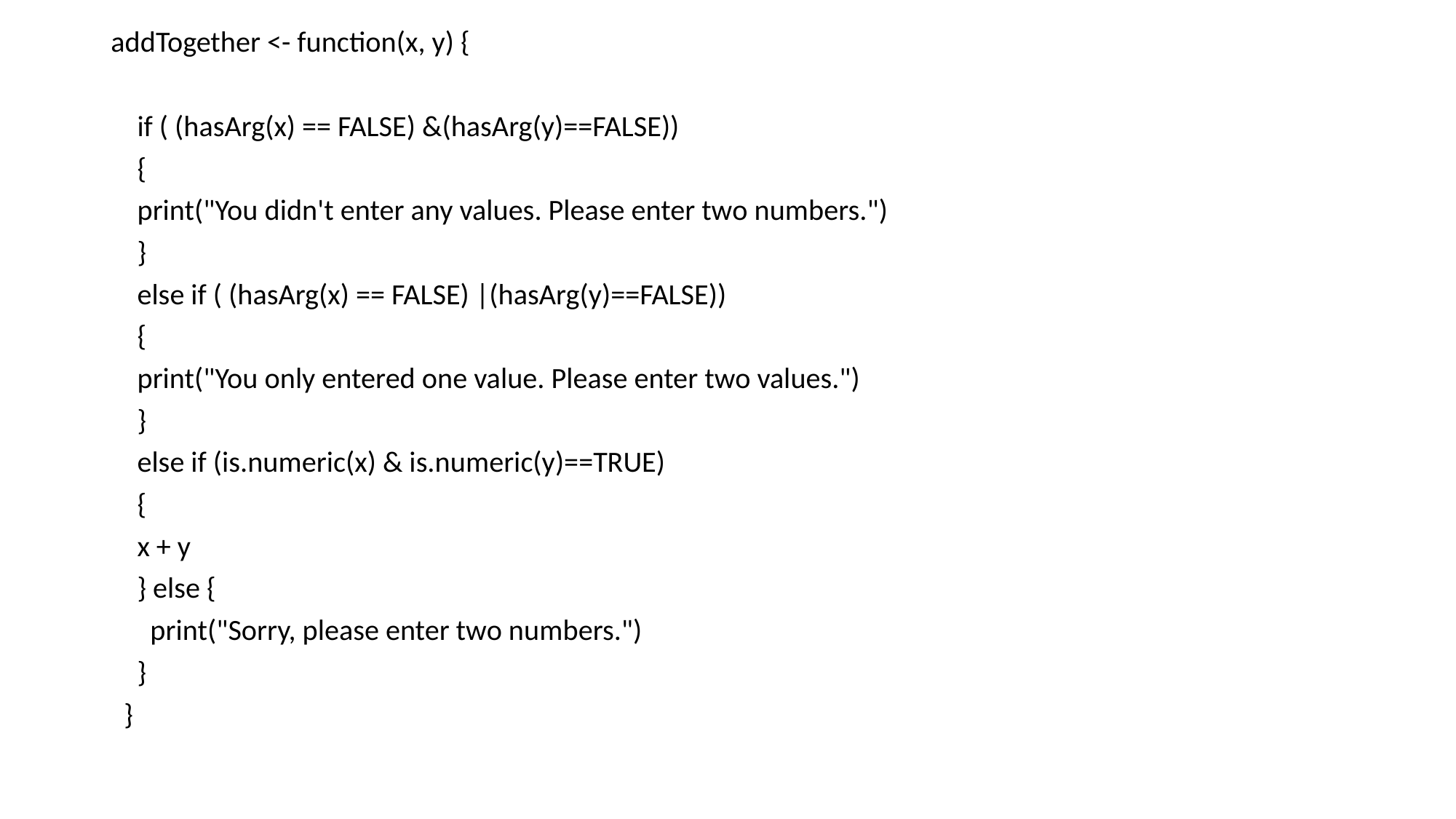

addTogether <- function(x, y) {

    if ( (hasArg(x) == FALSE) &(hasArg(y)==FALSE))
    {
    print("You didn't enter any values. Please enter two numbers.")
    }
    else if ( (hasArg(x) == FALSE) |(hasArg(y)==FALSE))
    {
    print("You only entered one value. Please enter two values.")
    }
    else if (is.numeric(x) & is.numeric(y)==TRUE)
    {
    x + y
    } else {
      print("Sorry, please enter two numbers.")
    }
  }